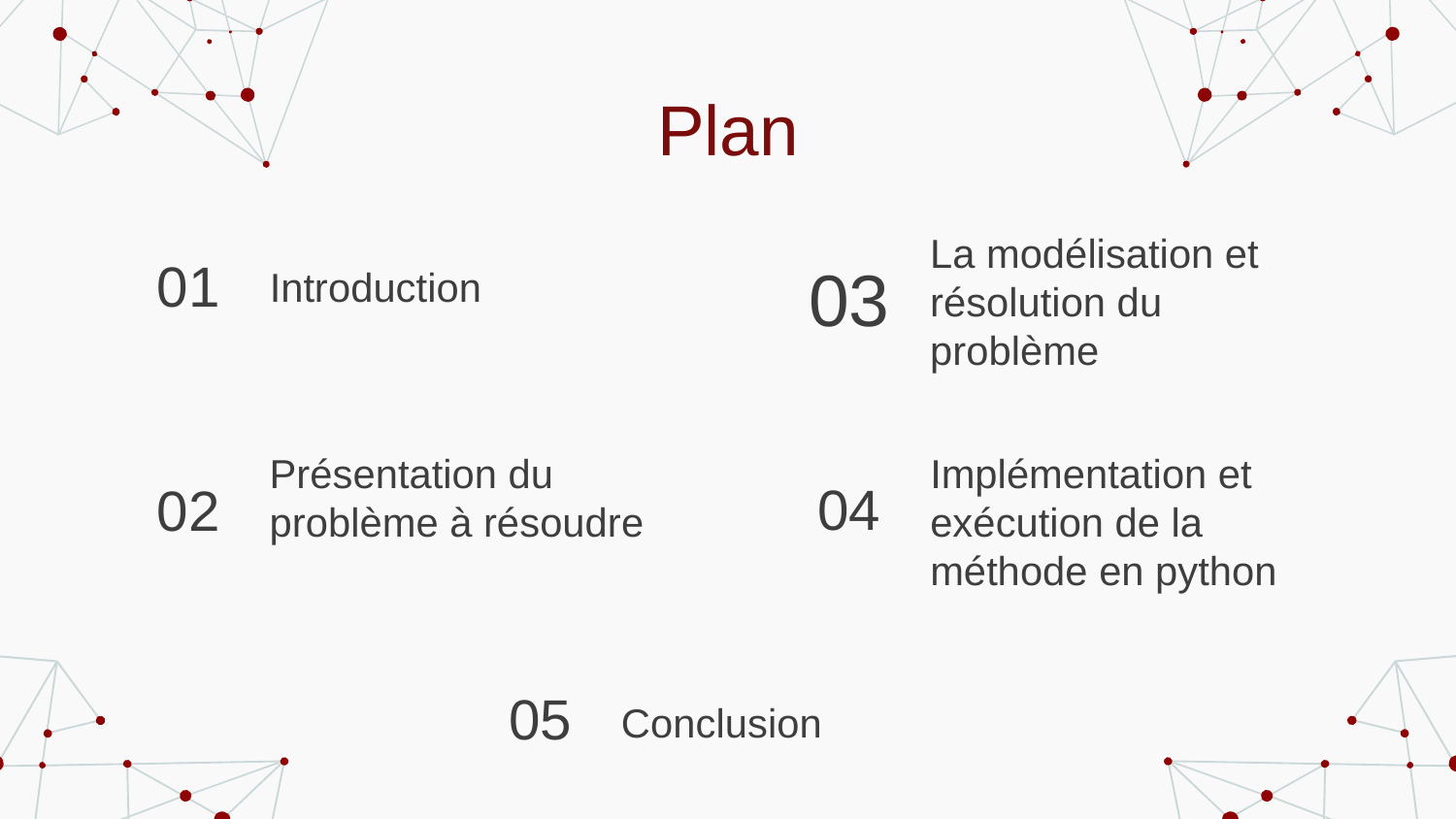

# Plan
La modélisation et résolution du problème
01
03
Introduction
Présentation du problème à résoudre
Implémentation et exécution de la méthode en python
04
02
05
Conclusion